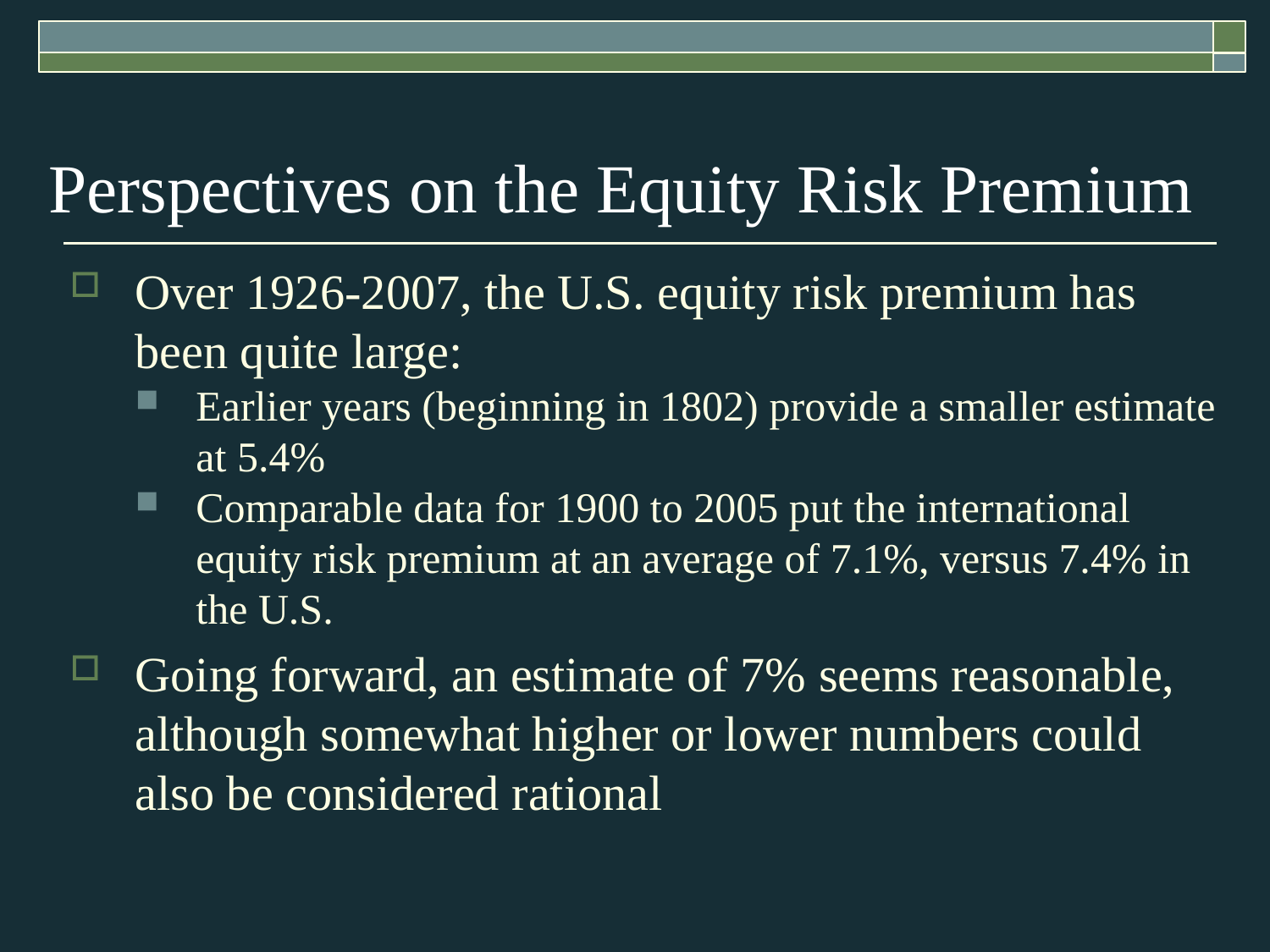

Perspectives on the Equity Risk Premium
Over 1926-2007, the U.S. equity risk premium has been quite large:
Earlier years (beginning in 1802) provide a smaller estimate at 5.4%
Comparable data for 1900 to 2005 put the international equity risk premium at an average of 7.1%, versus 7.4% in the U.S.
Going forward, an estimate of 7% seems reasonable, although somewhat higher or lower numbers could also be considered rational
29